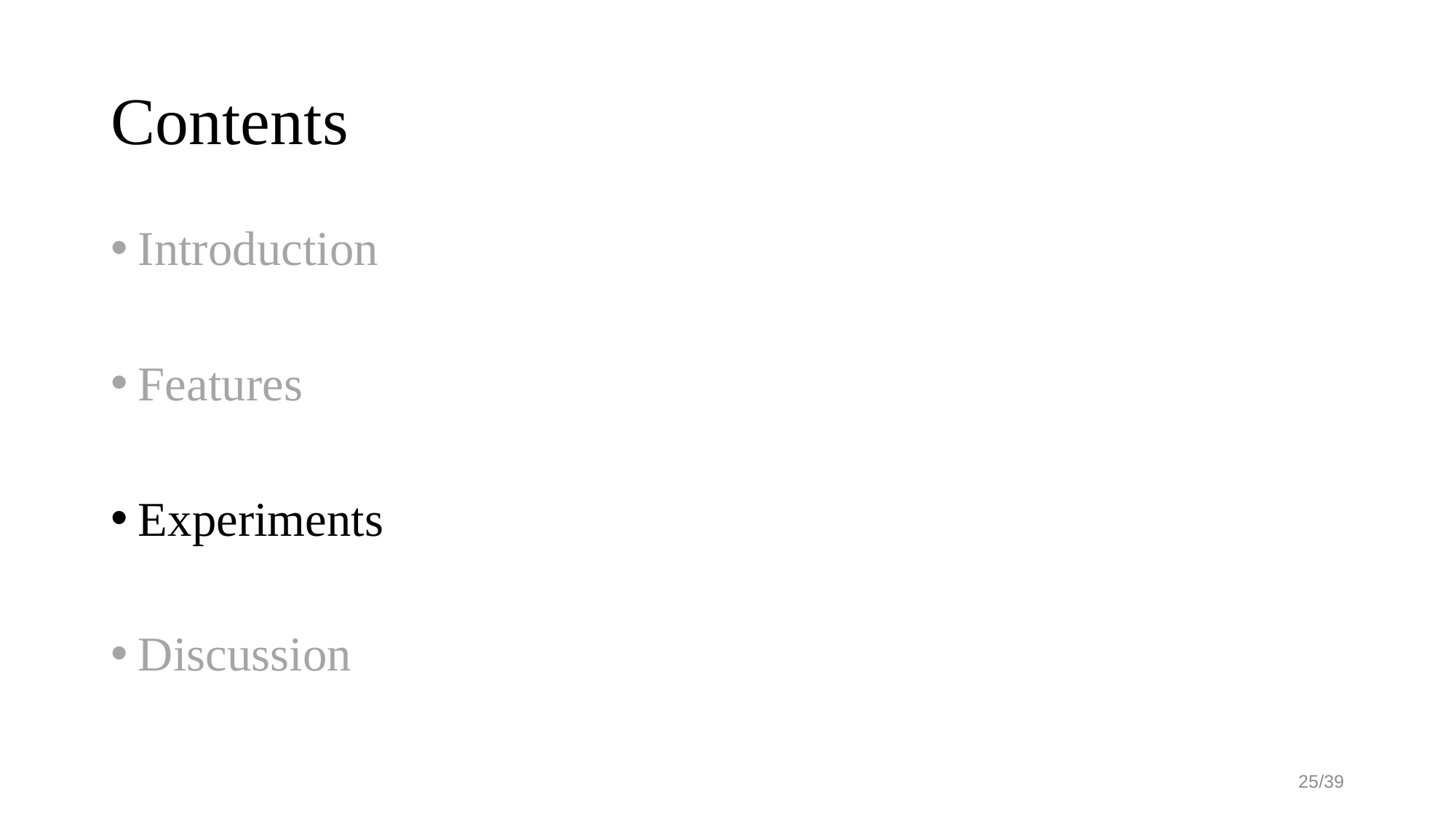

# Contents
Introduction

Features

Experiments

Discussion

25/39